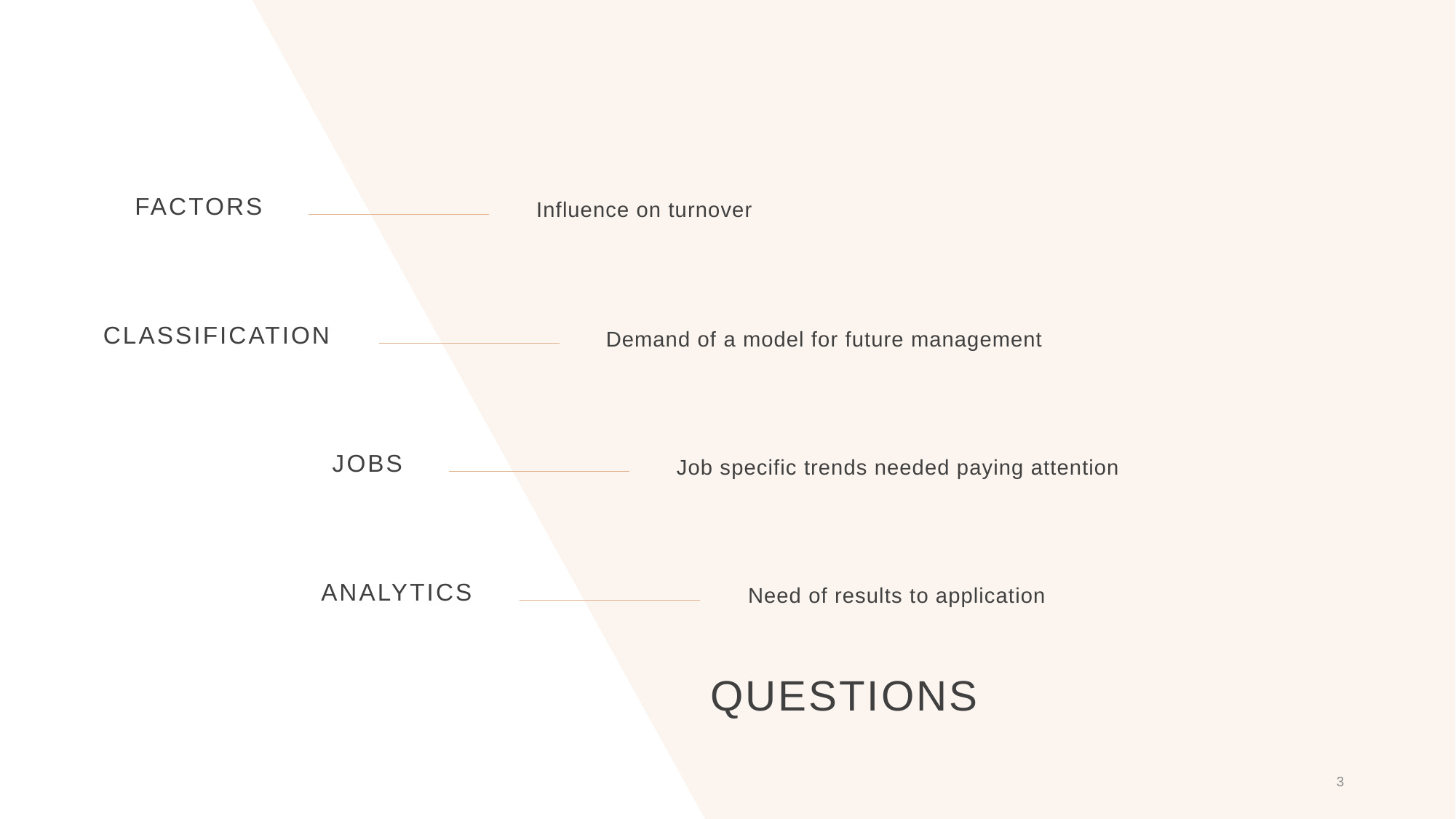

Factors
Influence on turnover

Classification
Demand of a model for future management

Jobs
Job specific trends needed paying attention
Analytics
Need of results to application

# Questions
3